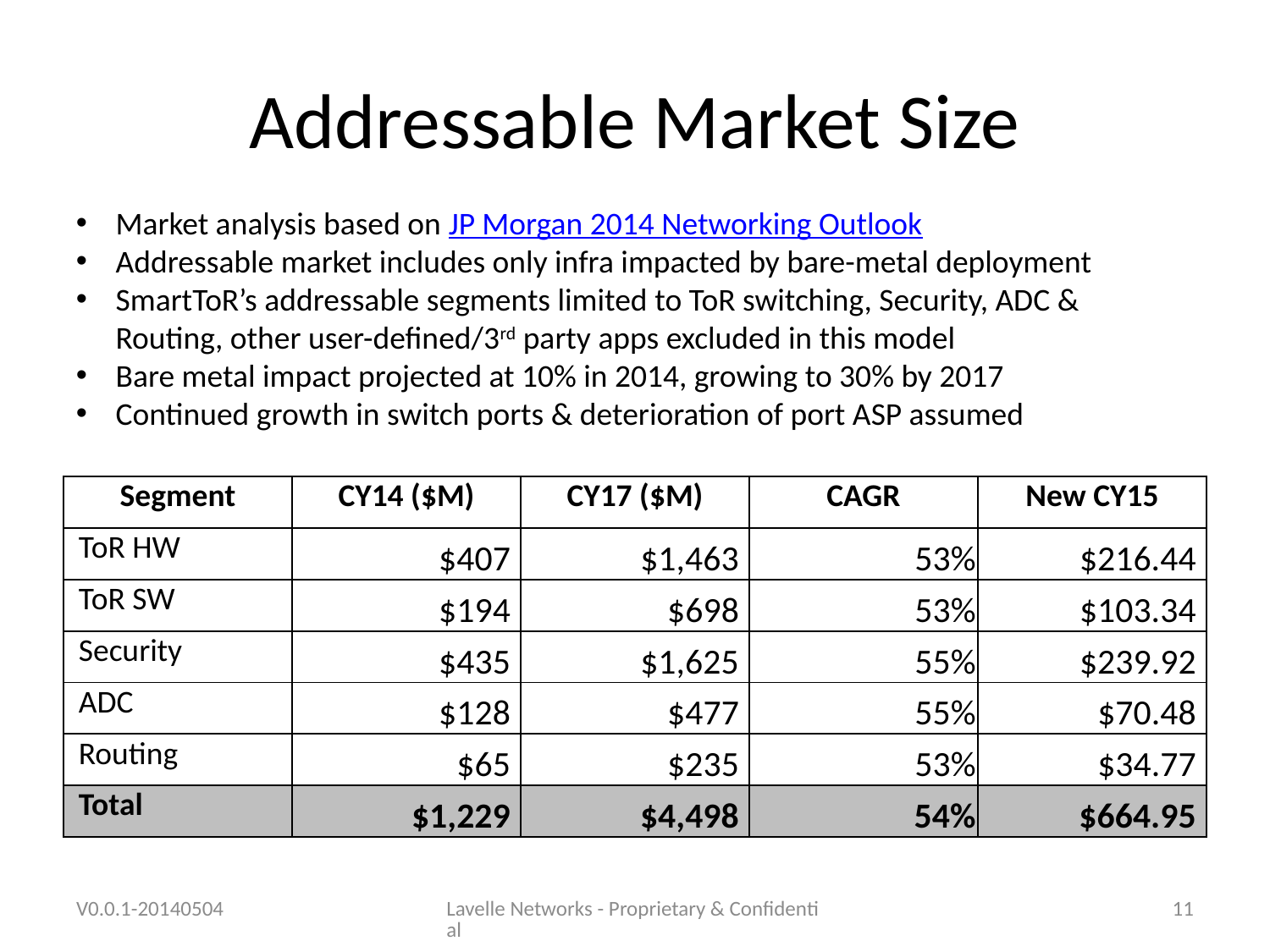

# Addressable Market Size
Market analysis based on JP Morgan 2014 Networking Outlook
Addressable market includes only infra impacted by bare-metal deployment
SmartToR’s addressable segments limited to ToR switching, Security, ADC & Routing, other user-defined/3rd party apps excluded in this model
Bare metal impact projected at 10% in 2014, growing to 30% by 2017
Continued growth in switch ports & deterioration of port ASP assumed
| Segment | CY14 ($M) | CY17 ($M) | CAGR | New CY15 |
| --- | --- | --- | --- | --- |
| ToR HW | $407 | $1,463 | 53% | $216.44 |
| ToR SW | $194 | $698 | 53% | $103.34 |
| Security | $435 | $1,625 | 55% | $239.92 |
| ADC | $128 | $477 | 55% | $70.48 |
| Routing | $65 | $235 | 53% | $34.77 |
| Total | $1,229 | $4,498 | 54% | $664.95 |
V0.0.1-20140504
Lavelle Networks - Proprietary & Confidential
11